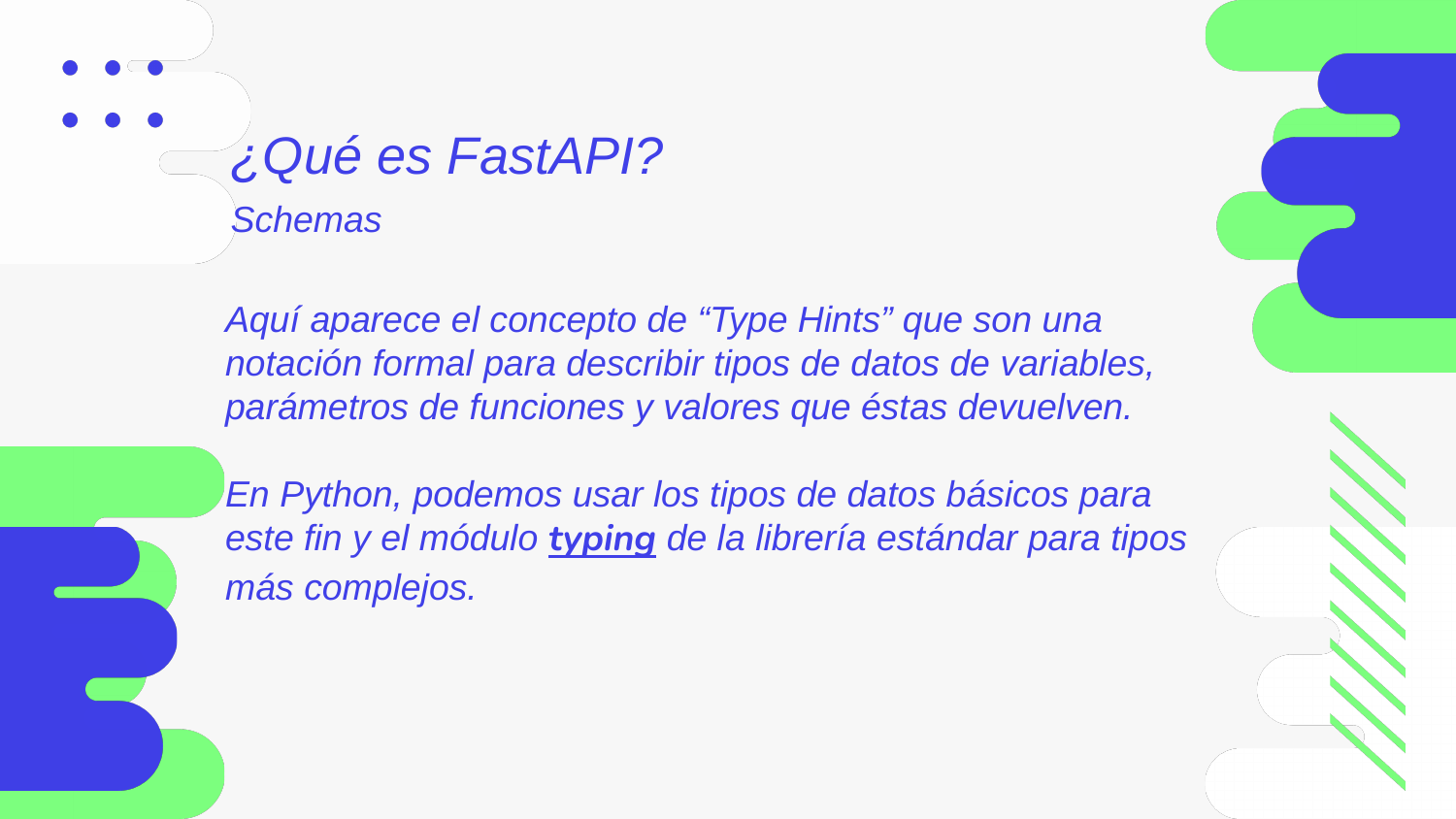

¿Qué es FastAPI?
Schemas

Aquí aparece el concepto de “Type Hints” que son una notación formal para describir tipos de datos de variables, parámetros de funciones y valores que éstas devuelven.

En Python, podemos usar los tipos de datos básicos para este fin y el módulo typing de la librería estándar para tipos más complejos.